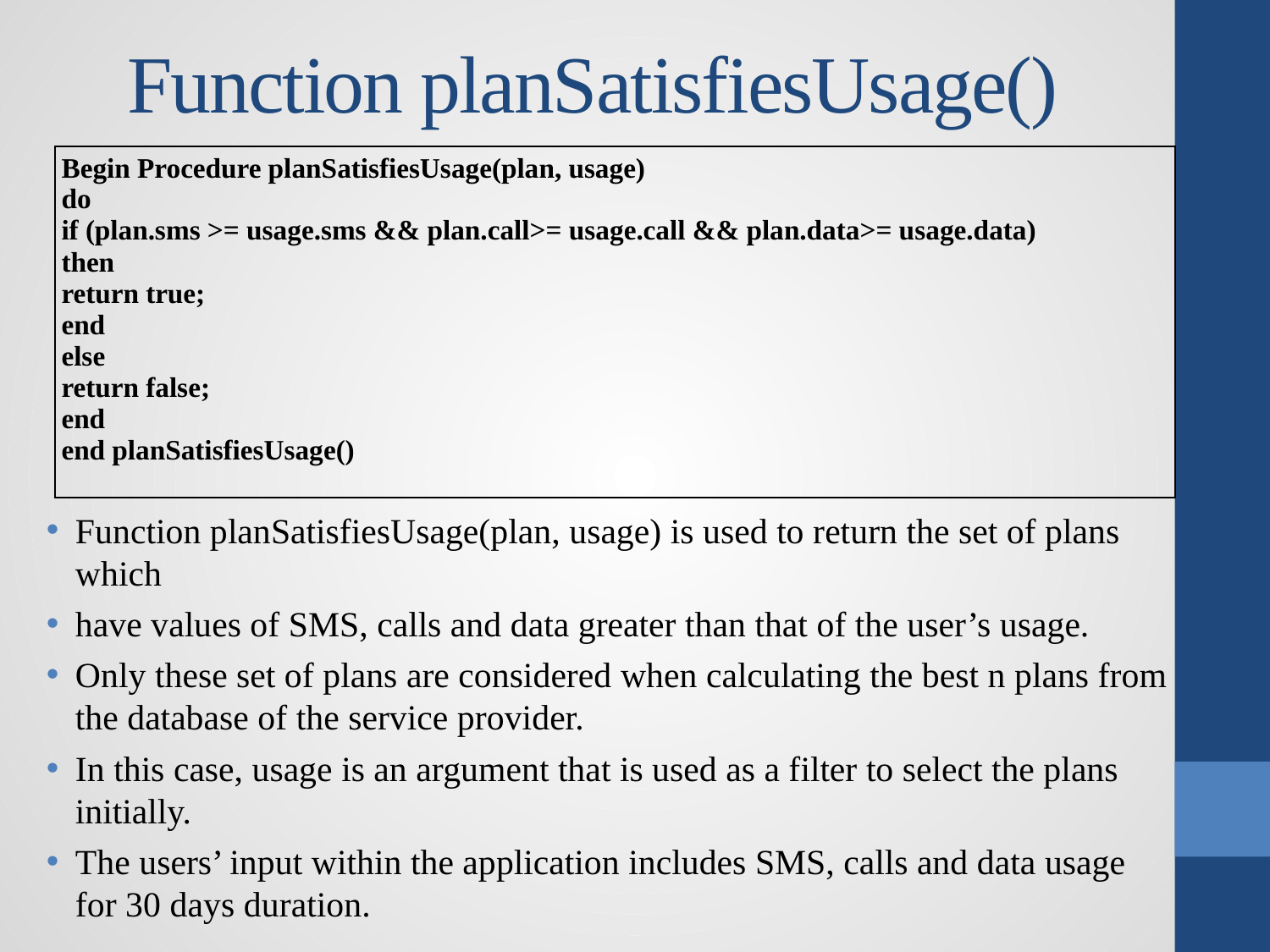

# Function planSatisfiesUsage()
| Begin Procedure planSatisfiesUsage(plan, usage) do if (plan.sms >= usage.sms && plan.call>= usage.call && plan.data>= usage.data) then return true; end else return false; end end planSatisfiesUsage() |
| --- |
Function planSatisfiesUsage(plan, usage) is used to return the set of plans which
have values of SMS, calls and data greater than that of the user’s usage.
Only these set of plans are considered when calculating the best n plans from the database of the service provider.
In this case, usage is an argument that is used as a filter to select the plans initially.
The users’ input within the application includes SMS, calls and data usage for 30 days duration.